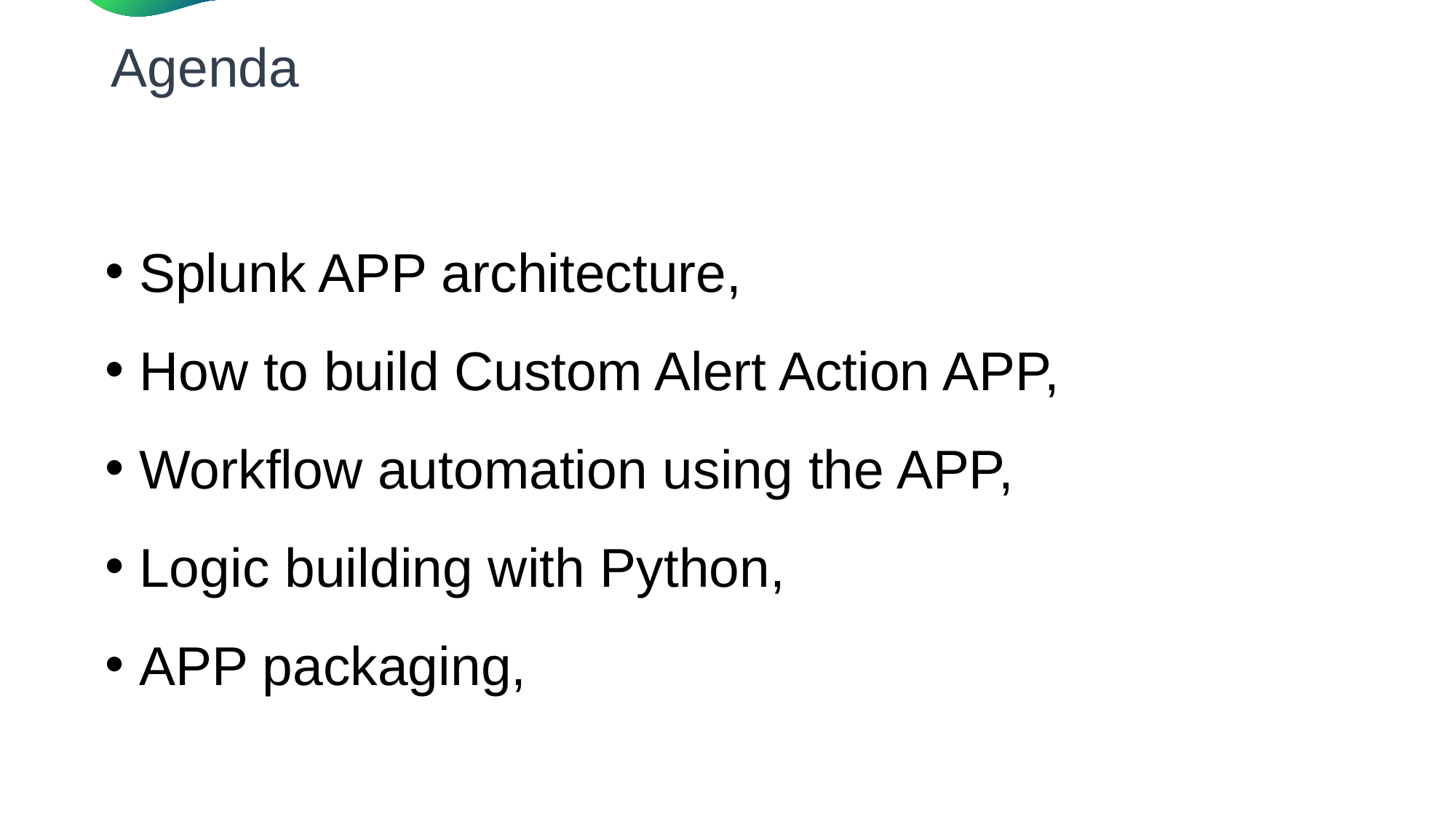

Agenda
Splunk APP architecture,
How to build Custom Alert Action APP,
Workflow automation using the APP,
Logic building with Python,
APP packaging,